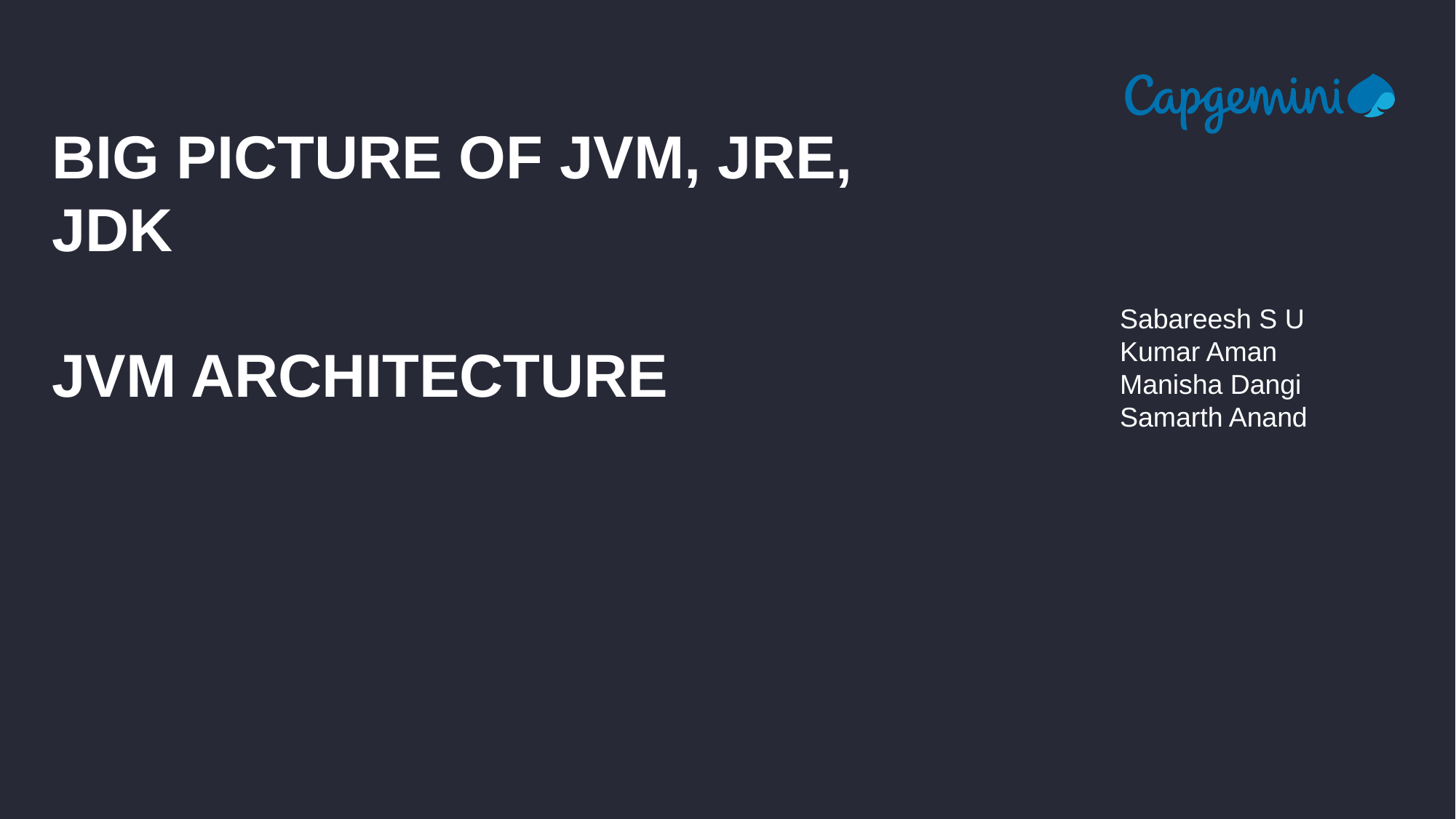

# Big picture of JVM, jre, jdk JVM Architecture
Sabareesh S U
Kumar Aman
Manisha Dangi
Samarth Anand